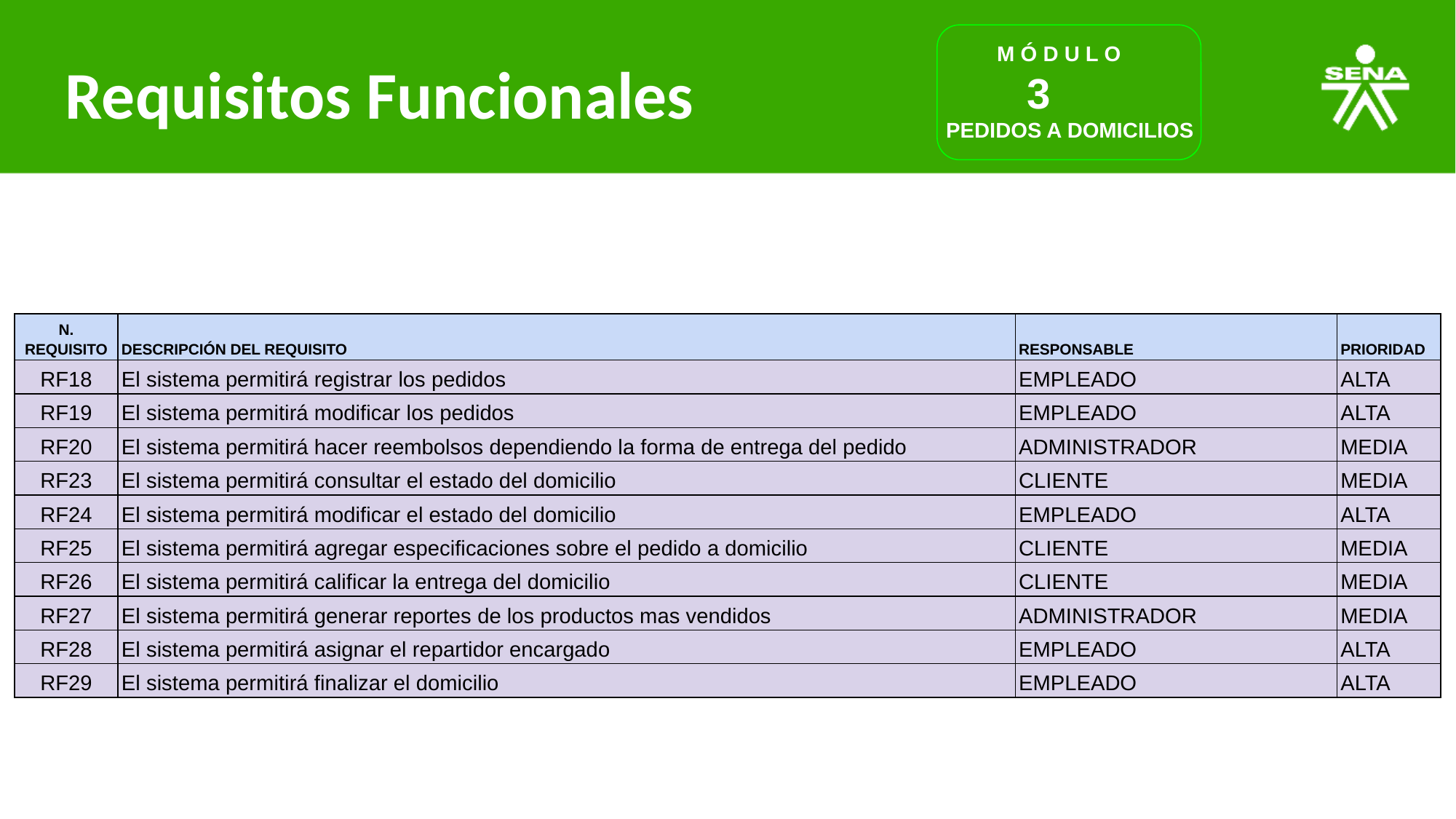

# Requisitos Funcionales

             M Ó D U L O
                 3
                    PEDIDOS A DOMICILIOS

| N. REQUISITO | DESCRIPCIÓN DEL REQUISITO | RESPONSABLE | PRIORIDAD |
| --- | --- | --- | --- |
| RF18 | El sistema permitirá registrar los pedidos | EMPLEADO | ALTA |
| RF19 | El sistema permitirá modificar los pedidos | EMPLEADO | ALTA |
| RF20 | El sistema permitirá hacer reembolsos dependiendo la forma de entrega del pedido | ADMINISTRADOR | MEDIA |
| RF23 | El sistema permitirá consultar el estado del domicilio | CLIENTE | MEDIA |
| RF24 | El sistema permitirá modificar el estado del domicilio | EMPLEADO | ALTA |
| RF25 | El sistema permitirá agregar especificaciones sobre el pedido a domicilio | CLIENTE | MEDIA |
| RF26 | El sistema permitirá calificar la entrega del domicilio | CLIENTE | MEDIA |
| RF27 | El sistema permitirá generar reportes de los productos mas vendidos | ADMINISTRADOR | MEDIA |
| RF28 | El sistema permitirá asignar el repartidor encargado | EMPLEADO | ALTA |
| RF29 | El sistema permitirá finalizar el domicilio | EMPLEADO | ALTA |